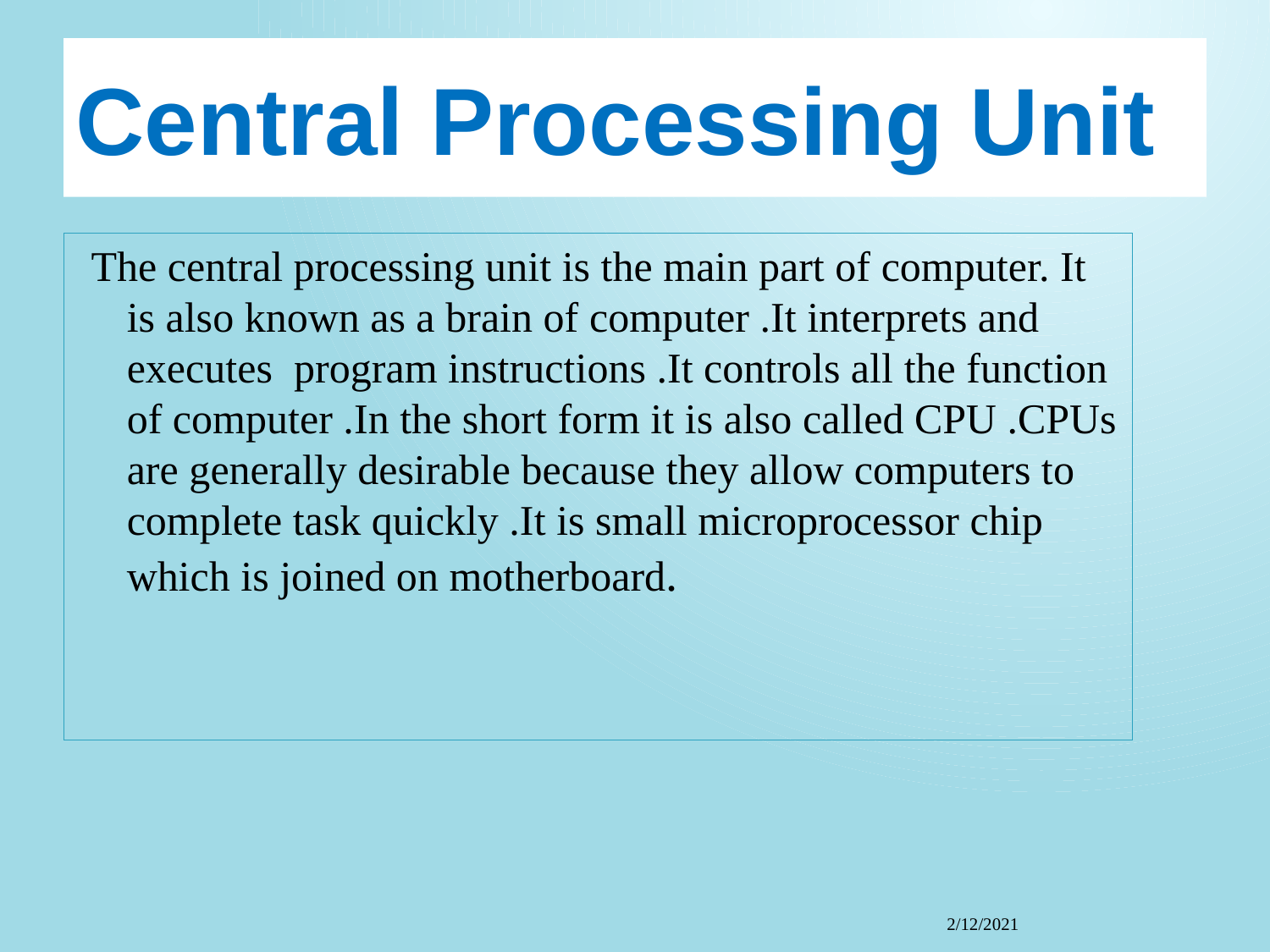

# Central Processing Unit
The central processing unit is the main part of computer. It is also known as a brain of computer .It interprets and executes  program instructions .It controls all the function of computer .In the short form it is also called CPU .CPUs are generally desirable because they allow computers to complete task quickly .It is small microprocessor chip which is joined on motherboard.
2/12/2021